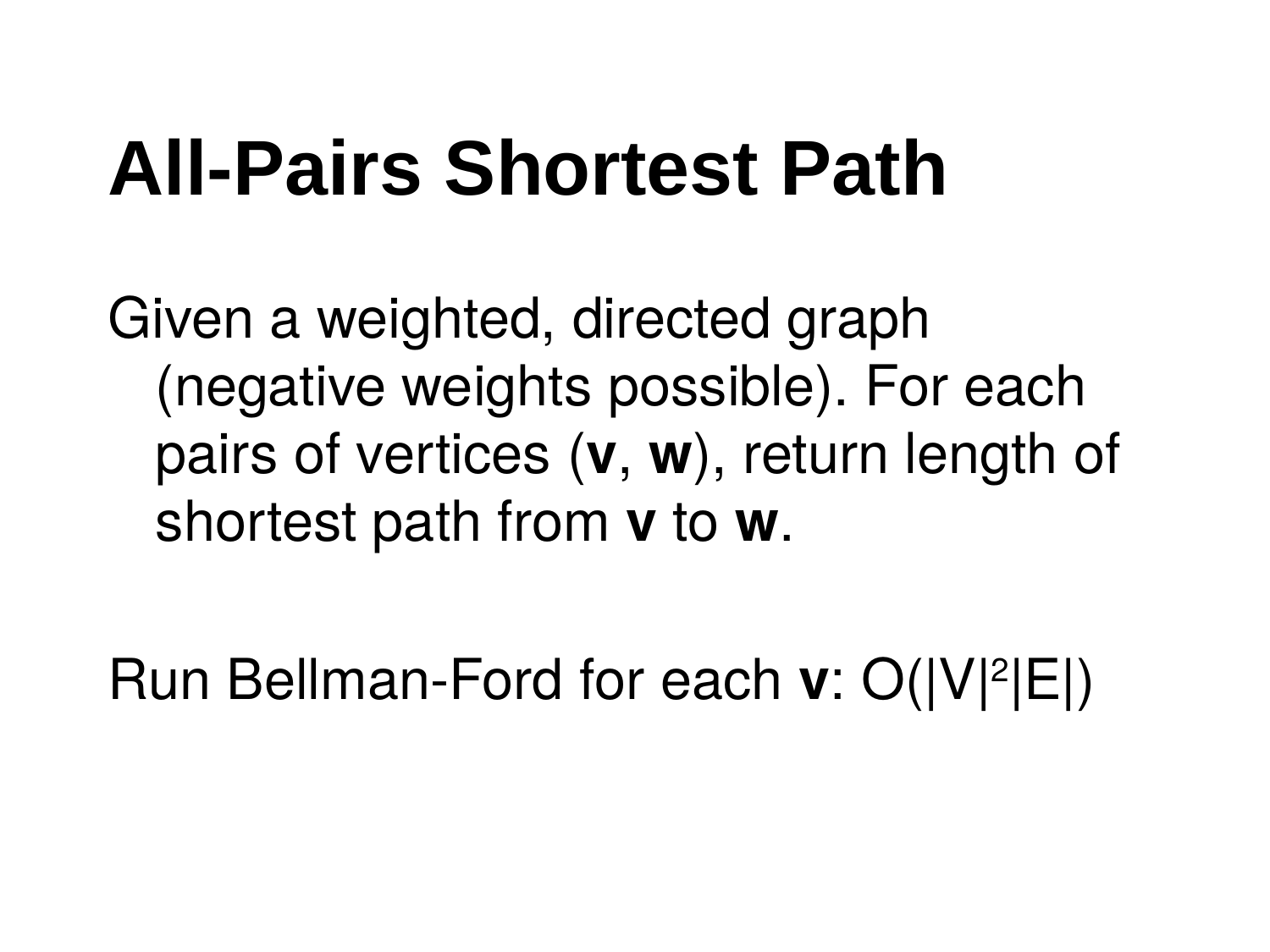

# All-Pairs Shortest Path
Given a weighted, directed graph (negative weights possible). For each pairs of vertices (v, w), return length of shortest path from v to w.

Run Bellman-Ford for each v: O(|V|2|E|)